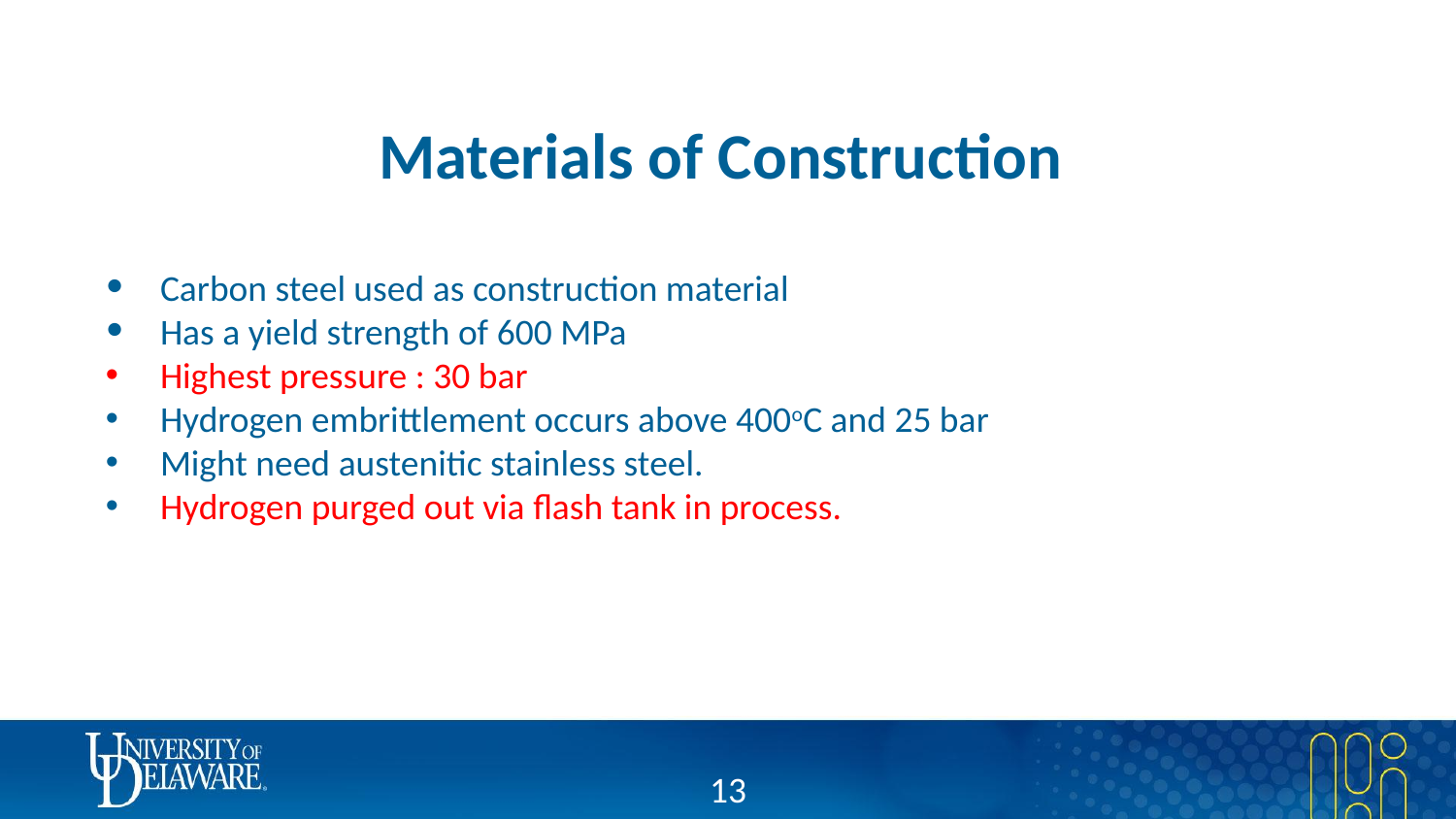

# Materials of Construction
Carbon steel used as construction material
Has a yield strength of 600 MPa
Highest pressure : 30 bar
Hydrogen embrittlement occurs above 400oC and 25 bar
Might need austenitic stainless steel.
Hydrogen purged out via flash tank in process.
13